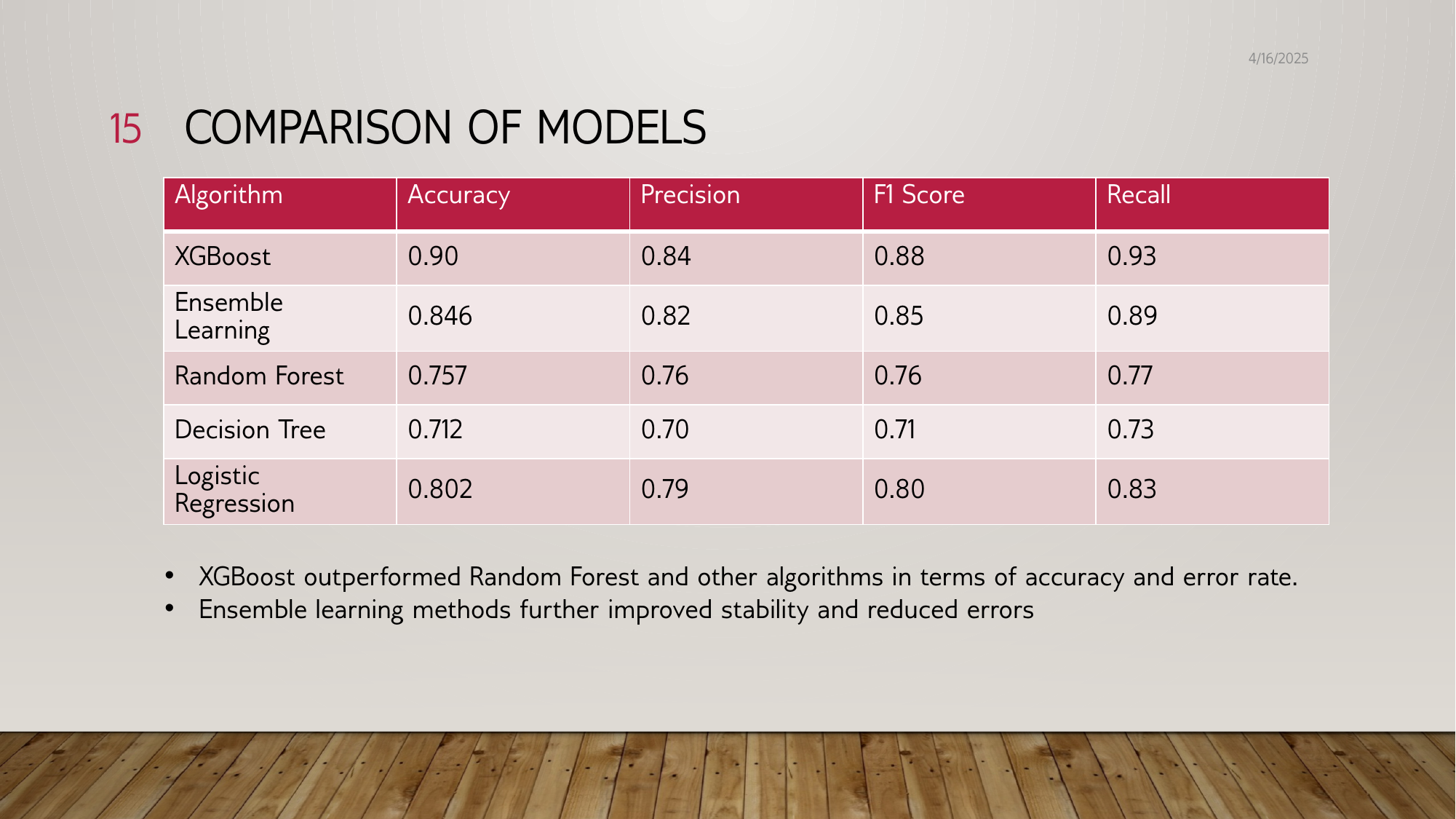

4/16/2025
15
# Comparison of Models
| Algorithm | Accuracy | Precision | F1 Score | Recall |
| --- | --- | --- | --- | --- |
| XGBoost | 0.90 | 0.84 | 0.88 | 0.93 |
| Ensemble Learning | 0.846 | 0.82 | 0.85 | 0.89 |
| Random Forest | 0.757 | 0.76 | 0.76 | 0.77 |
| Decision Tree | 0.712 | 0.70 | 0.71 | 0.73 |
| Logistic Regression | 0.802 | 0.79 | 0.80 | 0.83 |
XGBoost outperformed Random Forest and other algorithms in terms of accuracy and error rate.
Ensemble learning methods further improved stability and reduced errors